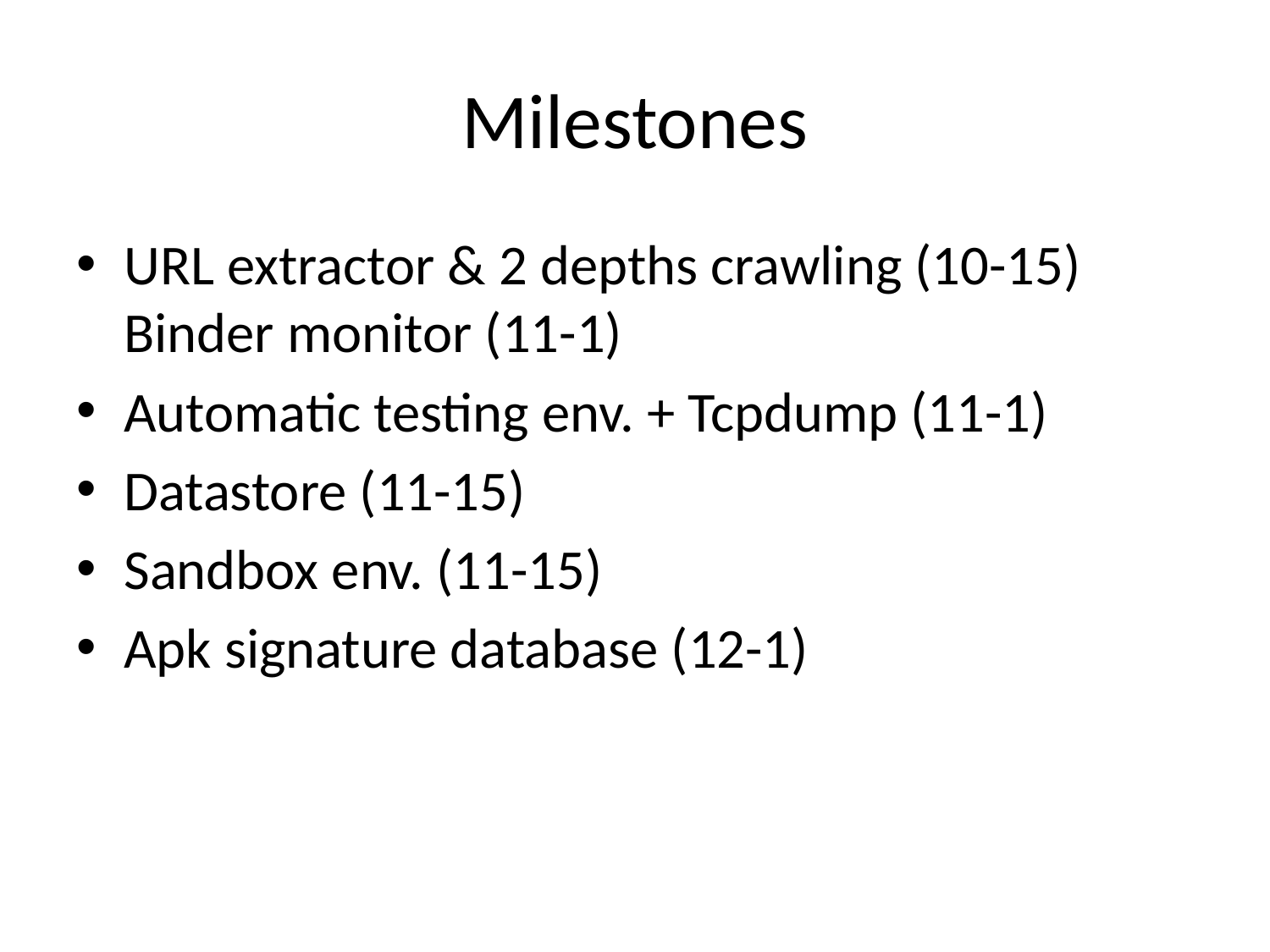

# Milestones
URL extractor & 2 depths crawling (10-15) Binder monitor (11-1)
Automatic testing env. + Tcpdump (11-1)
Datastore (11-15)
Sandbox env. (11-15)
Apk signature database (12-1)